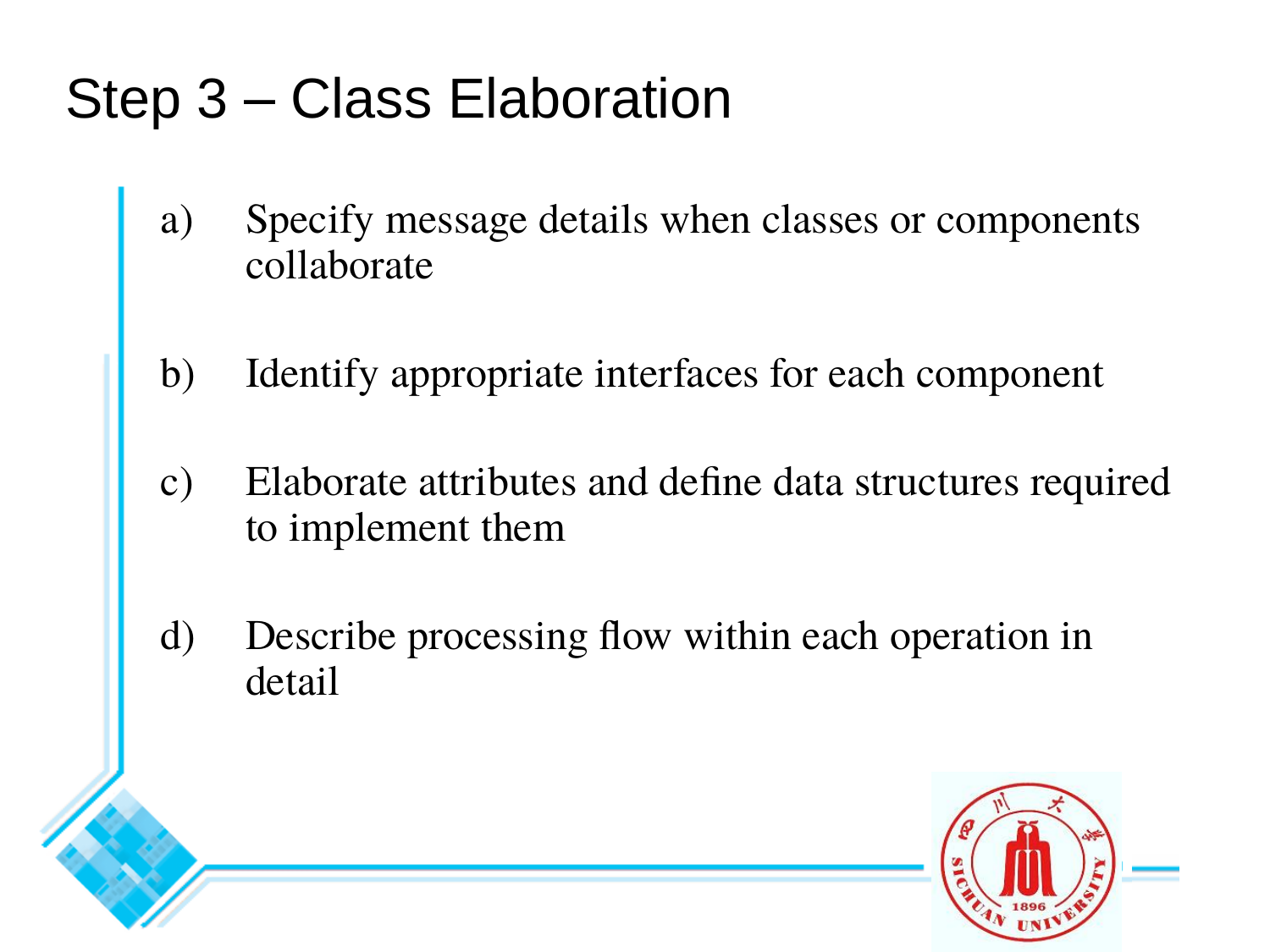

# Step 3 – Class Elaboration
Specify message details when classes or components collaborate

Identify appropriate interfaces for each component

Elaborate attributes and define data structures required to implement them

Describe processing flow within each operation in detail
46